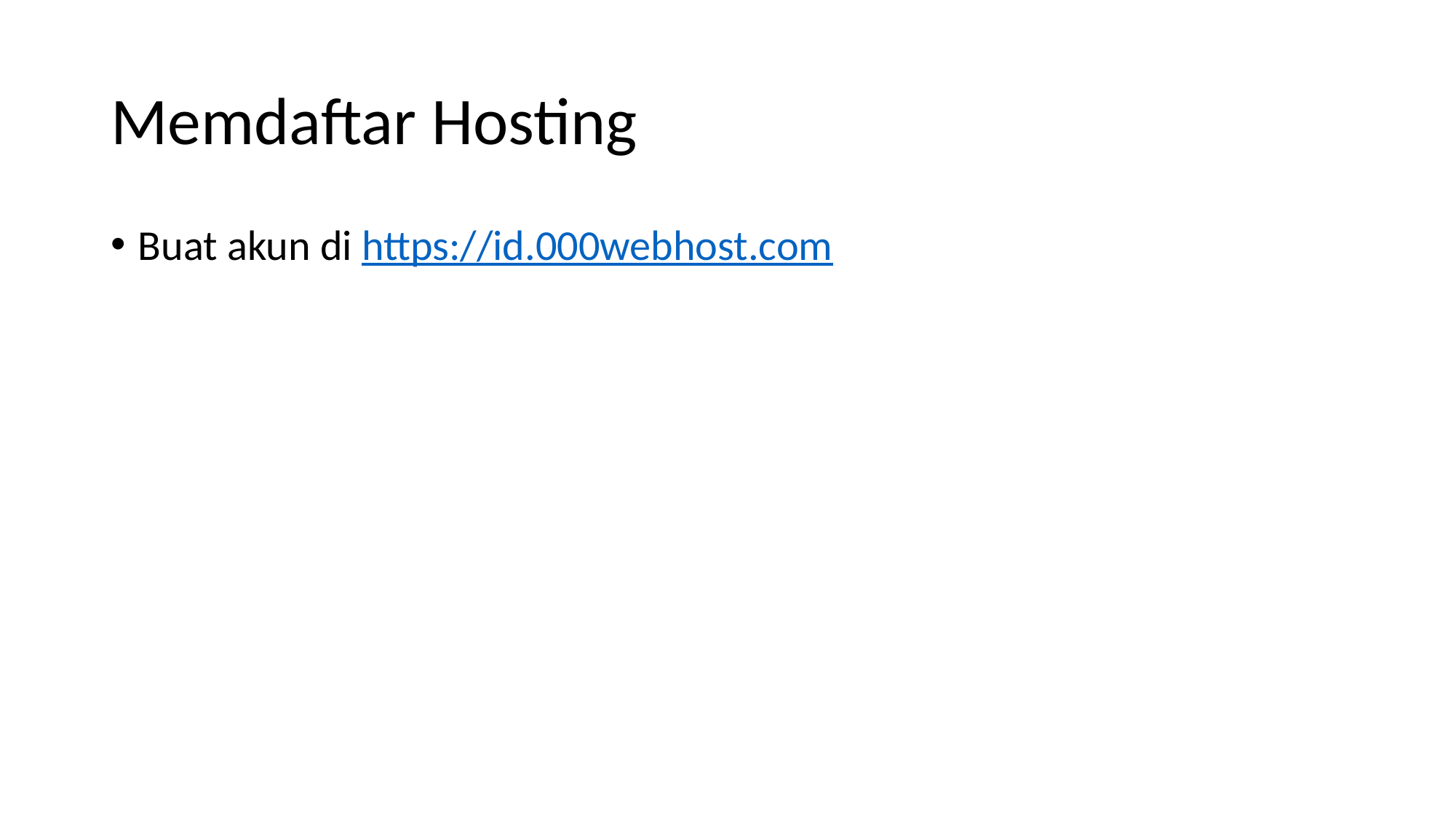

# Memdaftar Hosting
Buat akun di https://id.000webhost.com